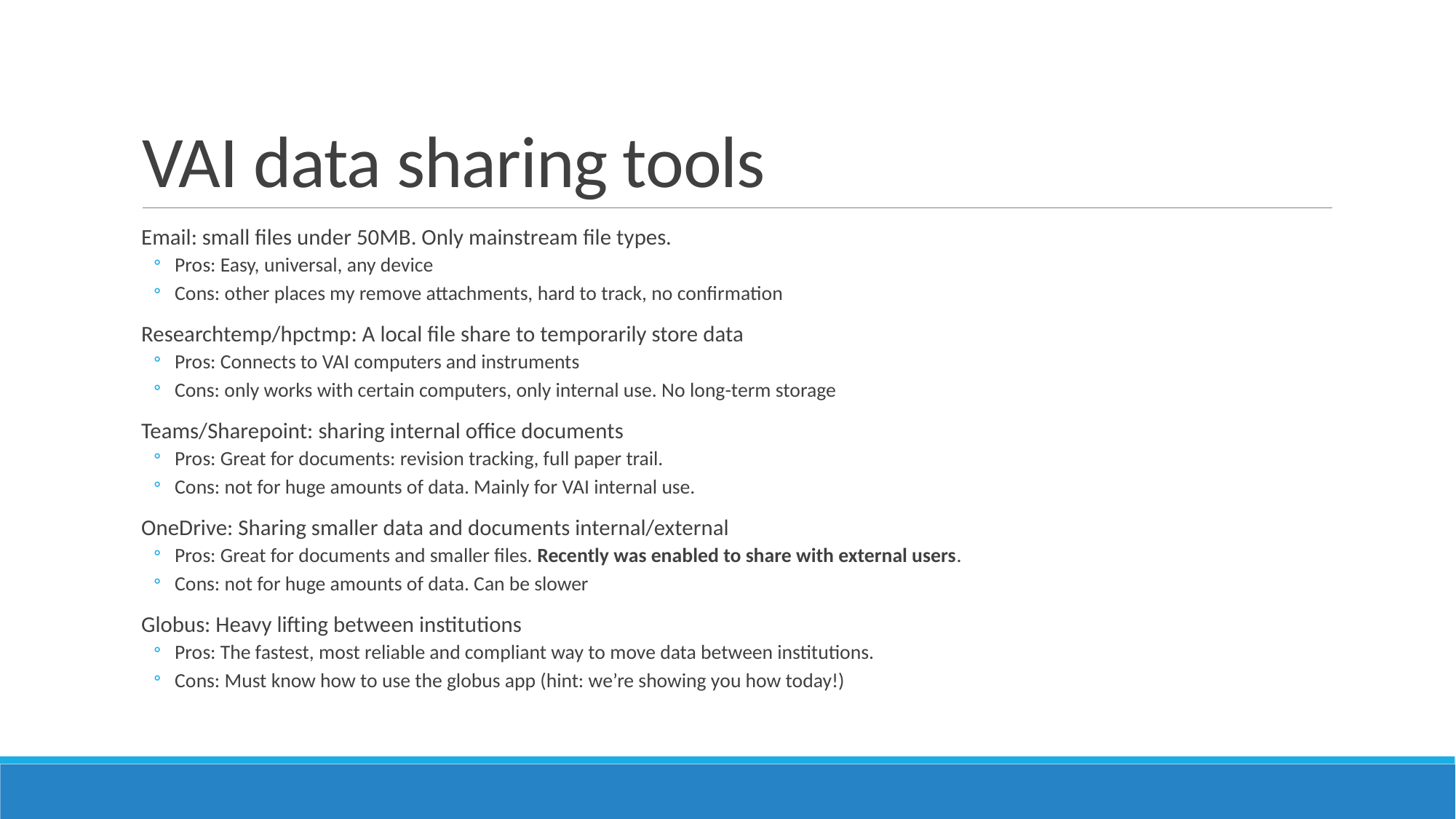

# VAI data sharing tools
Email: small files under 50MB. Only mainstream file types.
Pros: Easy, universal, any device
Cons: other places my remove attachments, hard to track, no confirmation
Researchtemp/hpctmp: A local file share to temporarily store data
Pros: Connects to VAI computers and instruments
Cons: only works with certain computers, only internal use. No long-term storage
Teams/Sharepoint: sharing internal office documents
Pros: Great for documents: revision tracking, full paper trail.
Cons: not for huge amounts of data. Mainly for VAI internal use.
OneDrive: Sharing smaller data and documents internal/external
Pros: Great for documents and smaller files. Recently was enabled to share with external users.
Cons: not for huge amounts of data. Can be slower
Globus: Heavy lifting between institutions
Pros: The fastest, most reliable and compliant way to move data between institutions.
Cons: Must know how to use the globus app (hint: we’re showing you how today!)